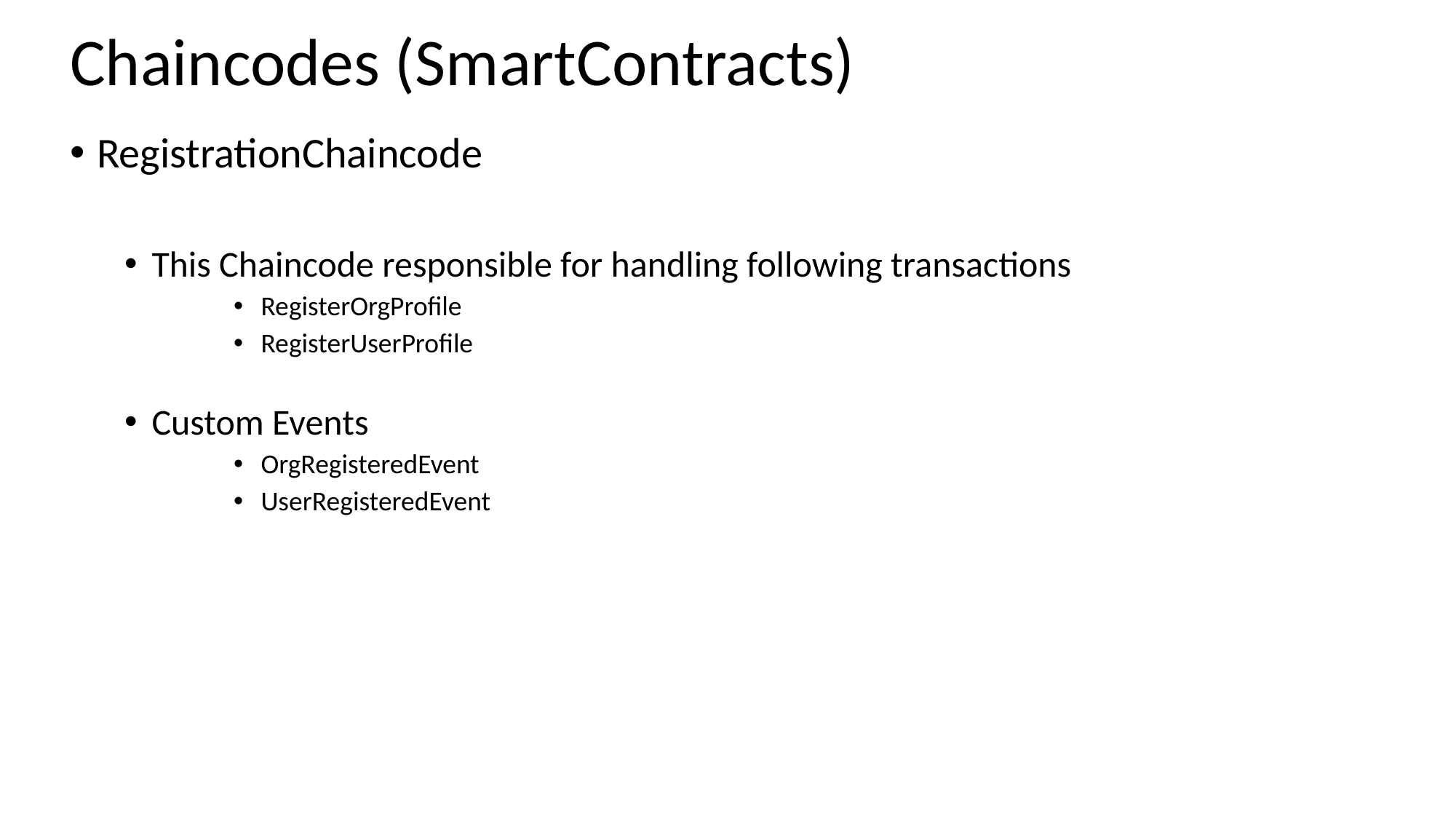

# Chaincodes (SmartContracts)
RegistrationChaincode

This Chaincode responsible for handling following transactions
RegisterOrgProfile
RegisterUserProfile

Custom Events
OrgRegisteredEvent
UserRegisteredEvent